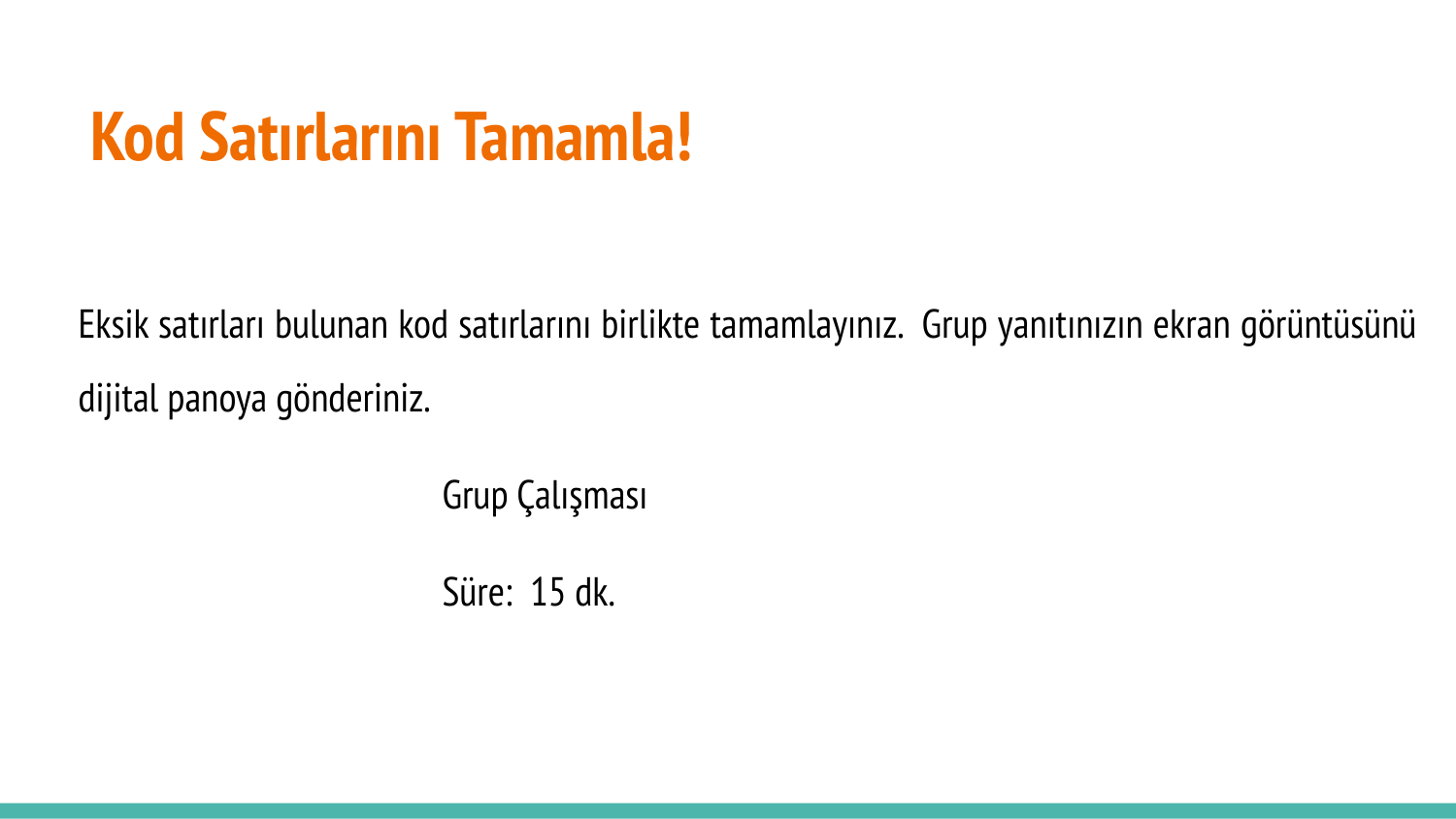

Kod Satırlarını Tamamla!
# Eksik satırları bulunan kod satırlarını birlikte tamamlayınız.  Grup yanıtınızın ekran görüntüsünü dijital panoya gönderiniz.
Grup Çalışması
Süre:  15 dk.